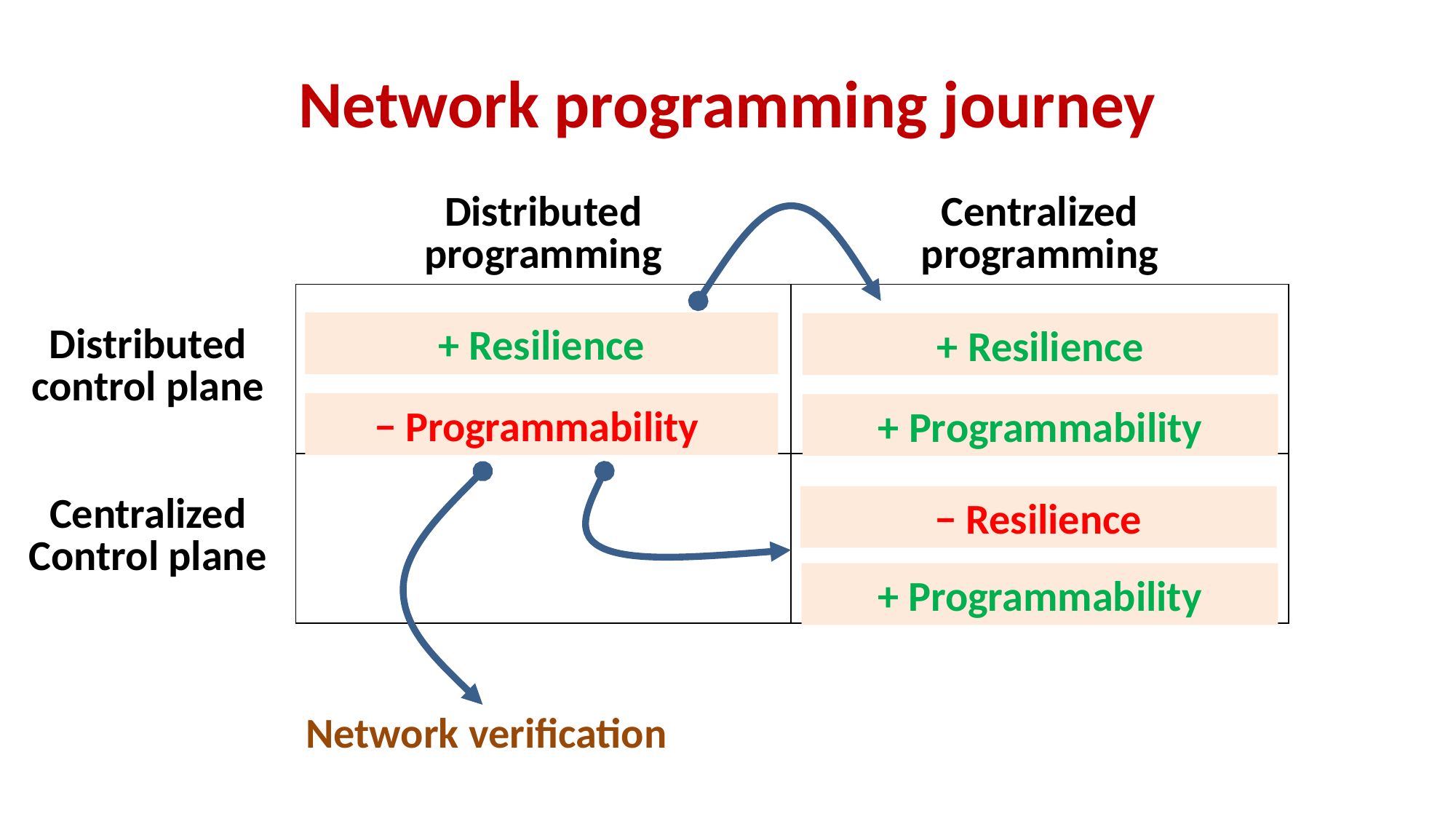

# Network programming journey

|  | Distributed programming | Centralized programming |
| --- | --- | --- |
| Distributed control plane |  |  |
| Centralized Control plane |  |  |
+ Resilience
+ Resilience
− Programmability
+ Programmability

− Resilience
+ Programmability
Network verification